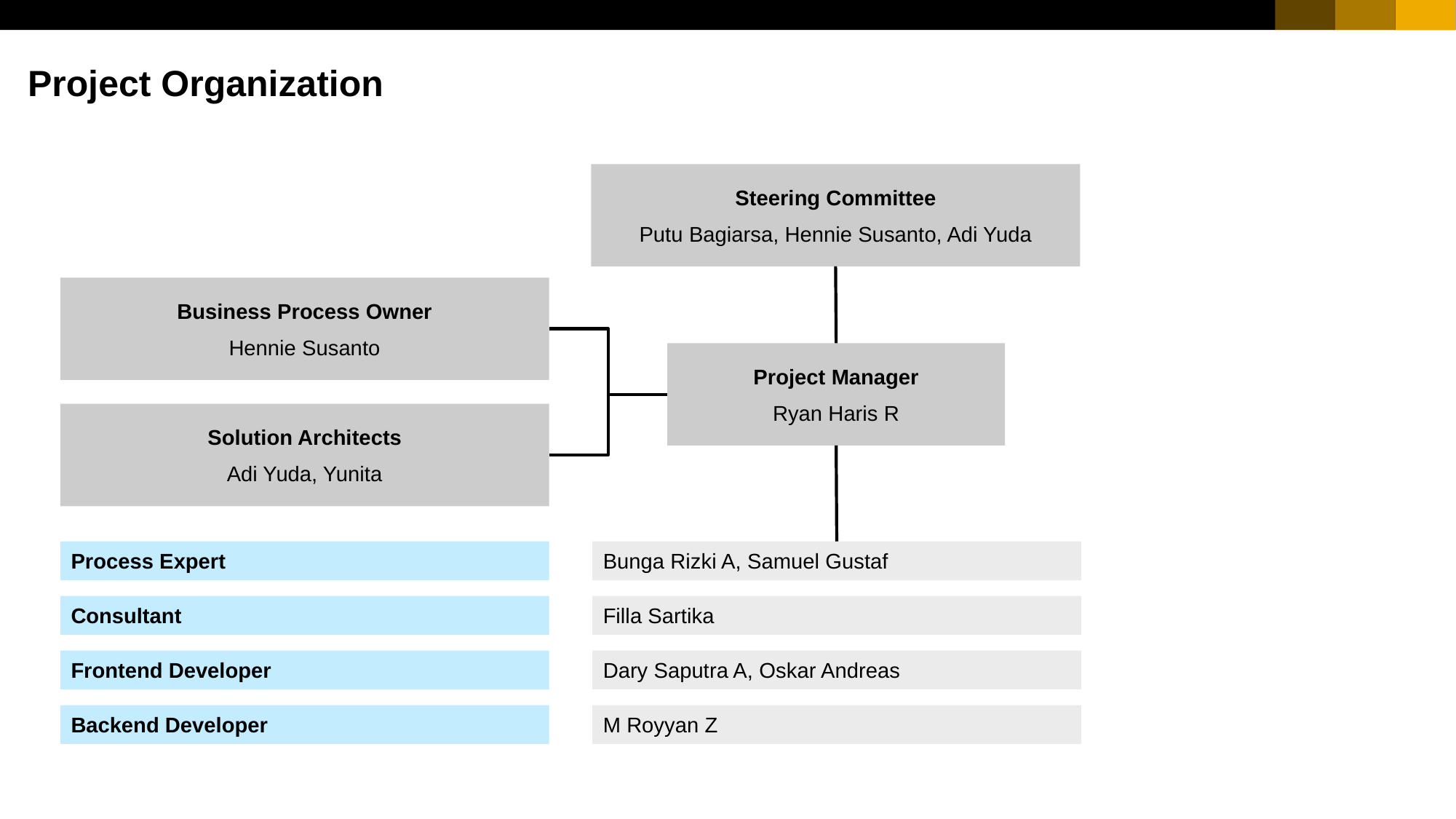

# Project Organization
Steering Committee
Putu Bagiarsa, Hennie Susanto, Adi Yuda
Business Process Owner
Hennie Susanto
Project Manager
Ryan Haris R
Solution Architects
Adi Yuda, Yunita
Process Expert
Bunga Rizki A, Samuel Gustaf
Consultant
Filla Sartika
Frontend Developer
Dary Saputra A, Oskar Andreas
Backend Developer
M Royyan Z